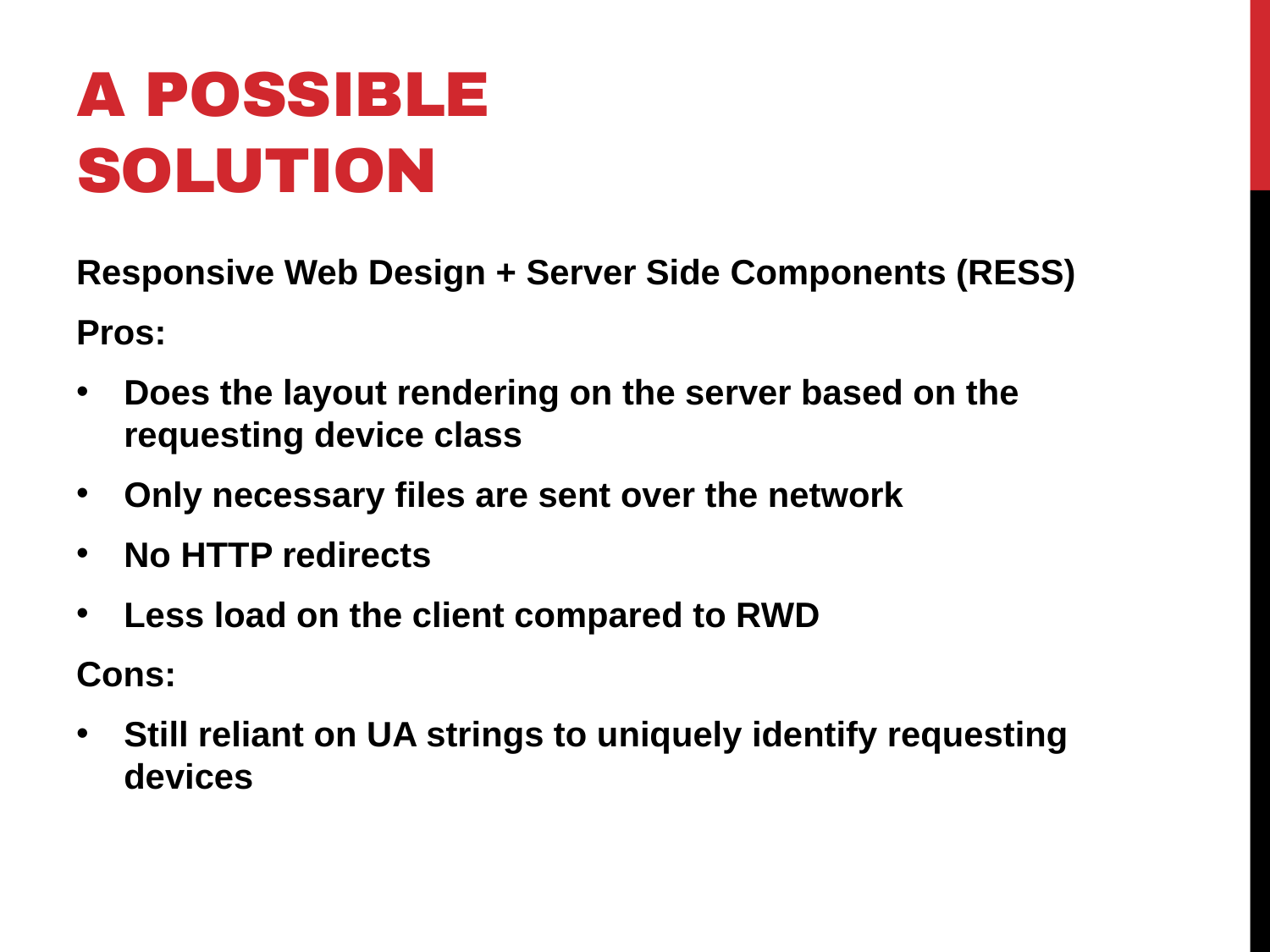

# A possible solution
Responsive Web Design + Server Side Components (RESS)
Pros:
Does the layout rendering on the server based on the requesting device class
Only necessary files are sent over the network
No HTTP redirects
Less load on the client compared to RWD
Cons:
Still reliant on UA strings to uniquely identify requesting devices